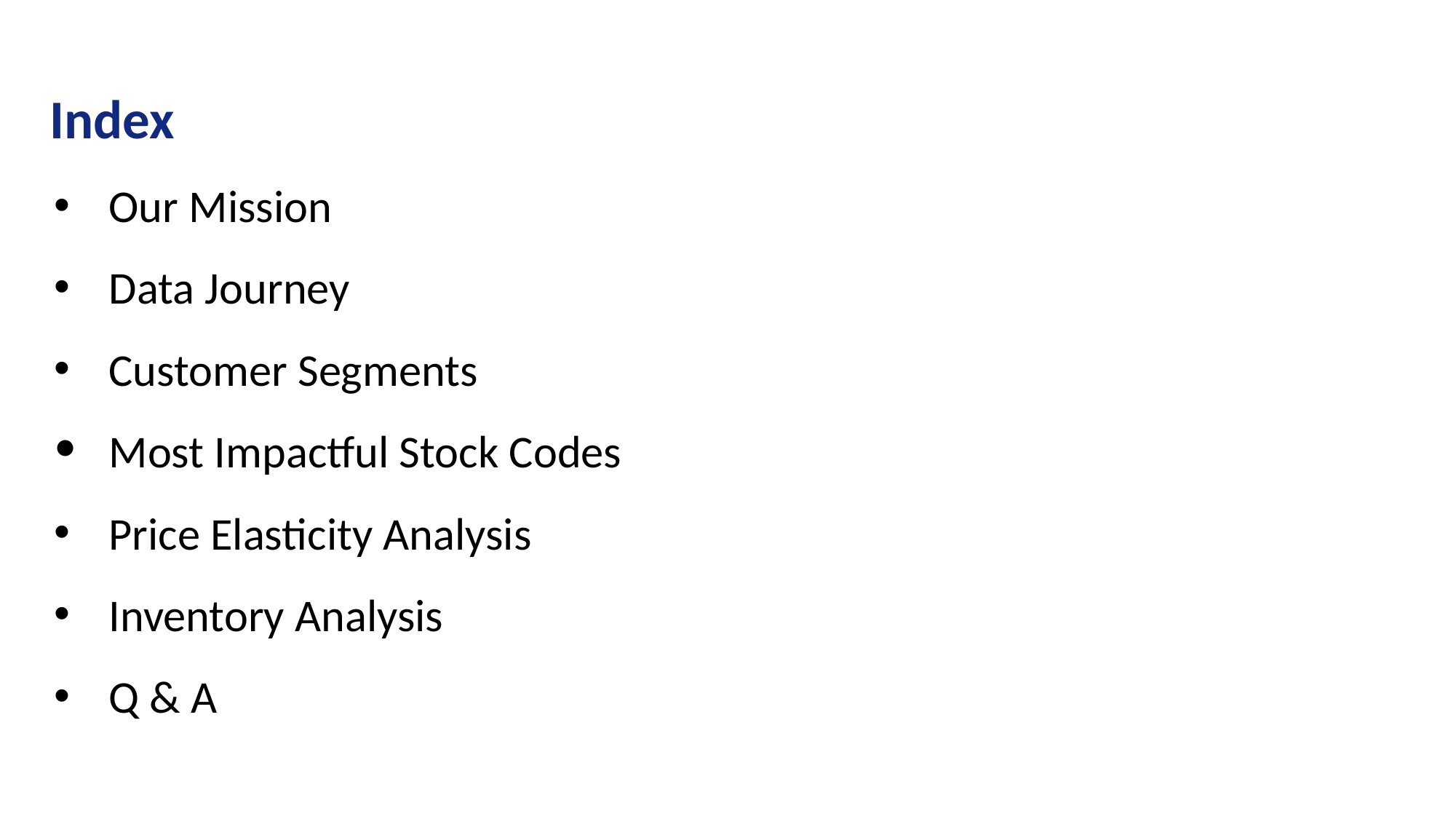

Index
Our Mission
Data Journey
Customer Segments
Most Impactful Stock Codes
Price Elasticity Analysis
Inventory Analysis
Q & A